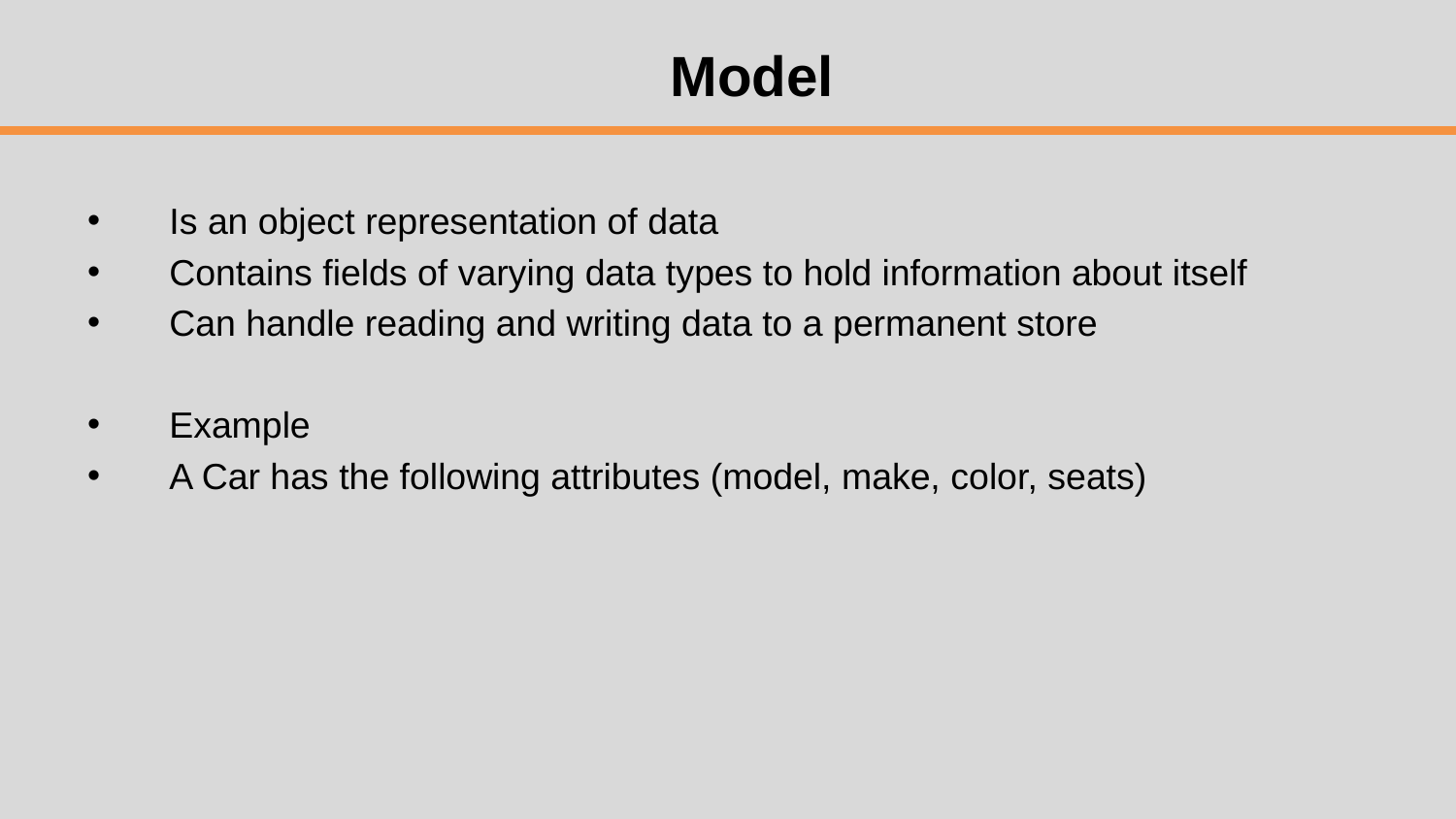

# Model
Is an object representation of data
Contains fields of varying data types to hold information about itself
Can handle reading and writing data to a permanent store

Example
A Car has the following attributes (model, make, color, seats)